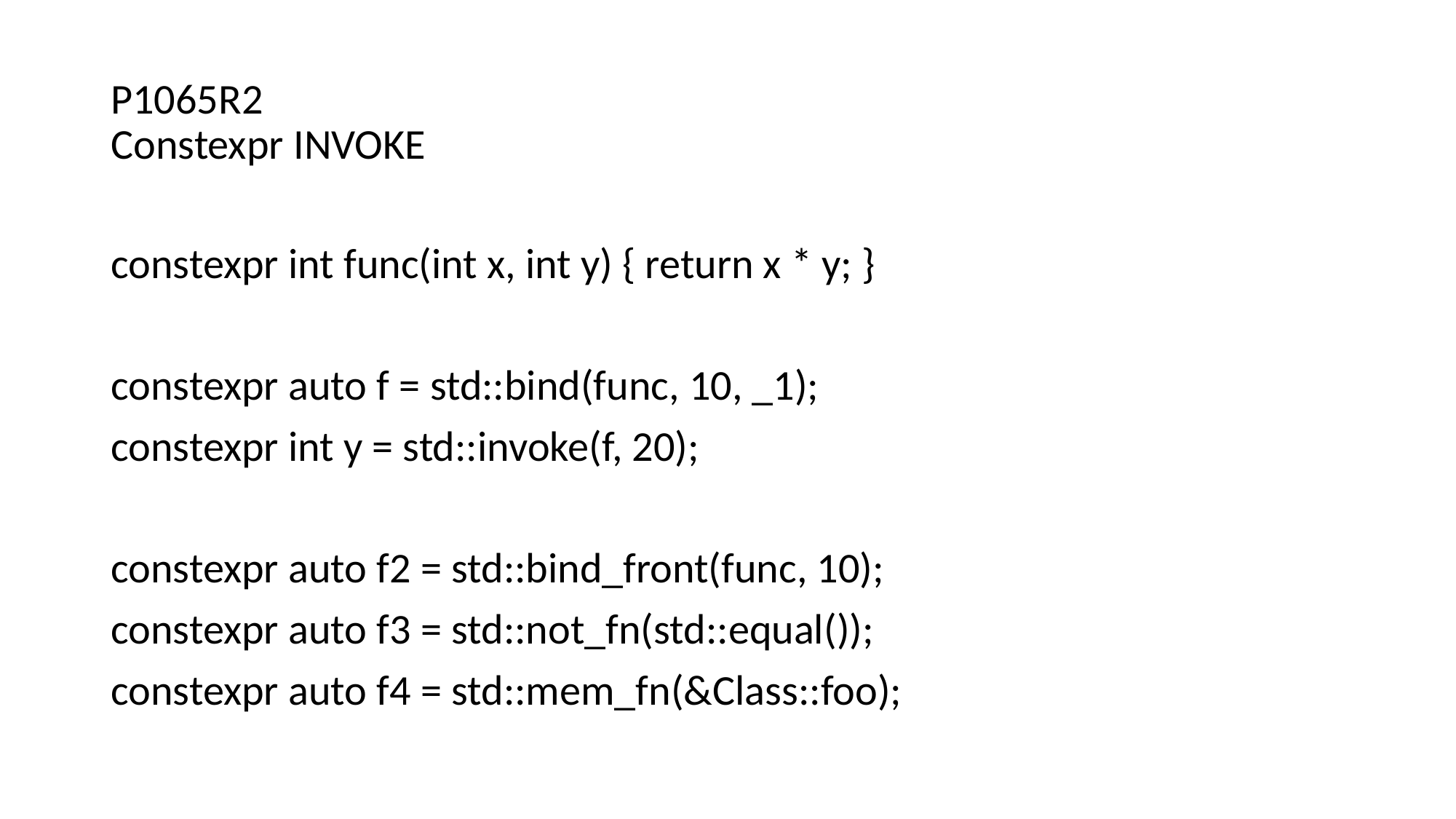

# P1065R2 Constexpr INVOKE
constexpr int func(int x, int y) { return x * y; }

constexpr auto f = std::bind(func, 10, _1);
constexpr int y = std::invoke(f, 20);

constexpr auto f2 = std::bind_front(func, 10);
constexpr auto f3 = std::not_fn(std::equal());
constexpr auto f4 = std::mem_fn(&Class::foo);